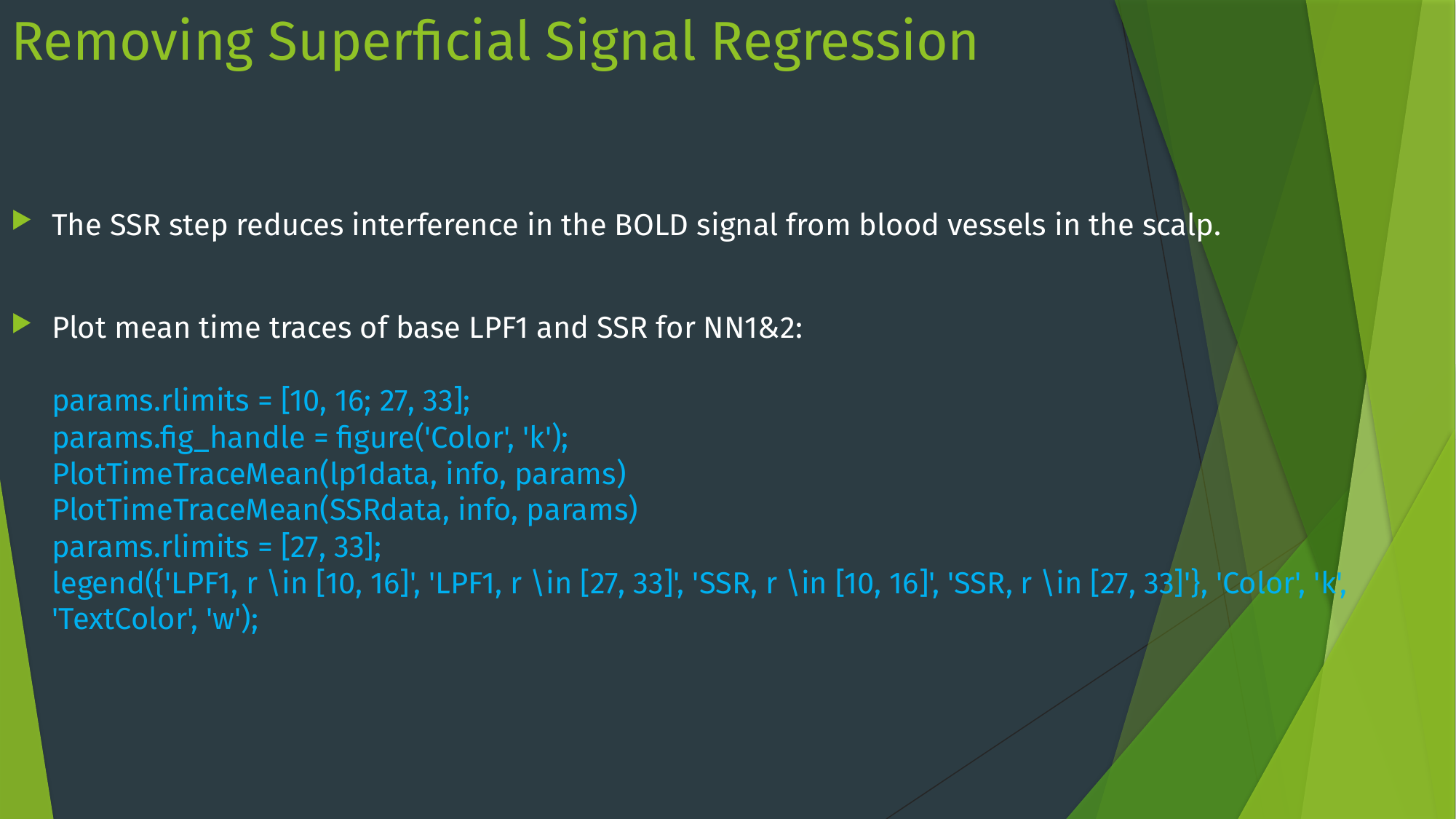

# Removing Superficial Signal Regression
The SSR step reduces interference in the BOLD signal from blood vessels in the scalp.

Plot mean time traces of base LPF1 and SSR for NN1&2:
params.rlimits = [10, 16; 27, 33];
params.fig_handle = figure('Color', 'k');
PlotTimeTraceMean(lp1data, info, params)
PlotTimeTraceMean(SSRdata, info, params)
params.rlimits = [27, 33];
legend({'LPF1, r \in [10, 16]', 'LPF1, r \in [27, 33]', 'SSR, r \in [10, 16]', 'SSR, r \in [27, 33]'}, 'Color', 'k', 'TextColor', 'w');